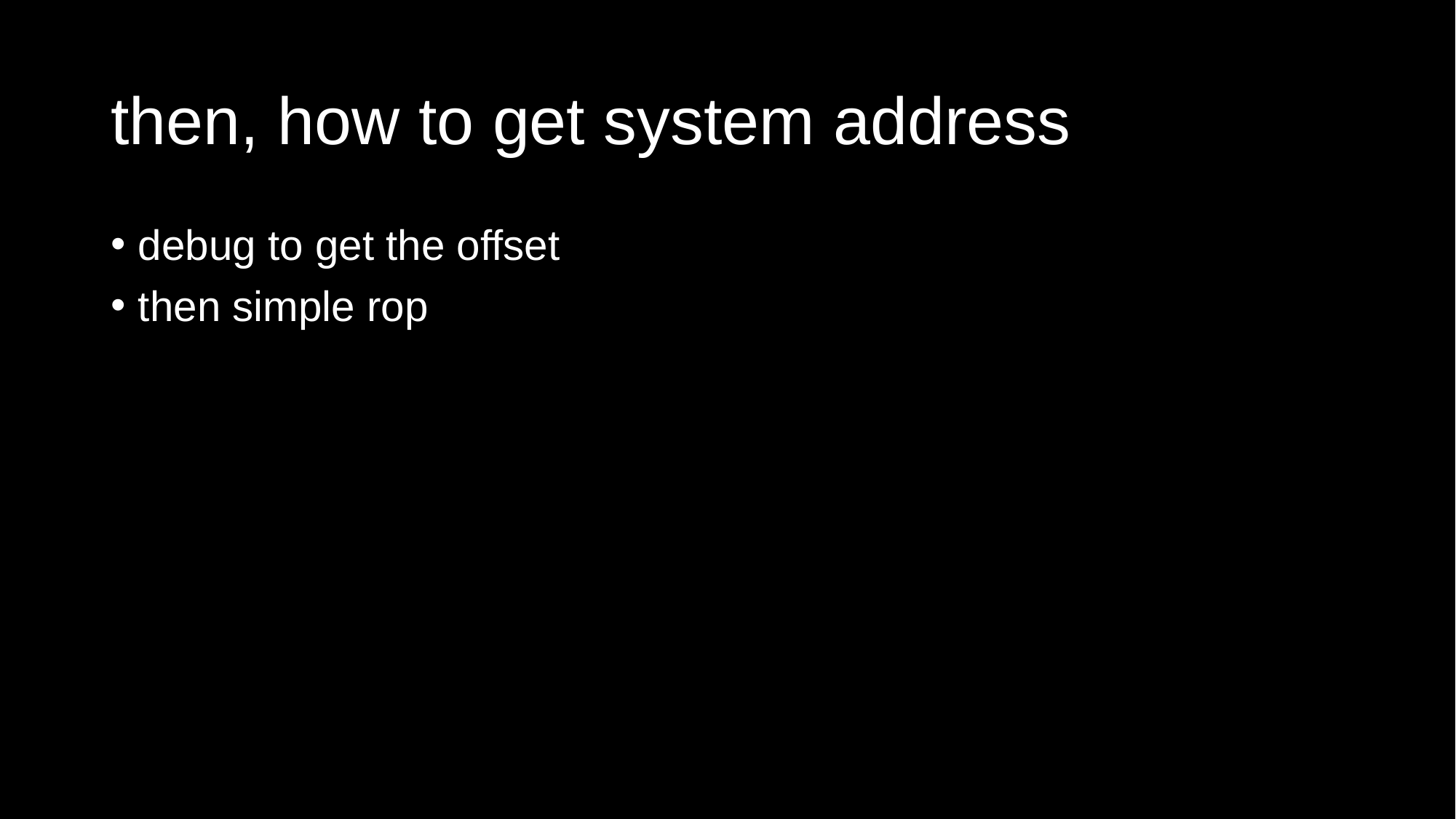

# then, how to get system address
debug to get the offset
then simple rop